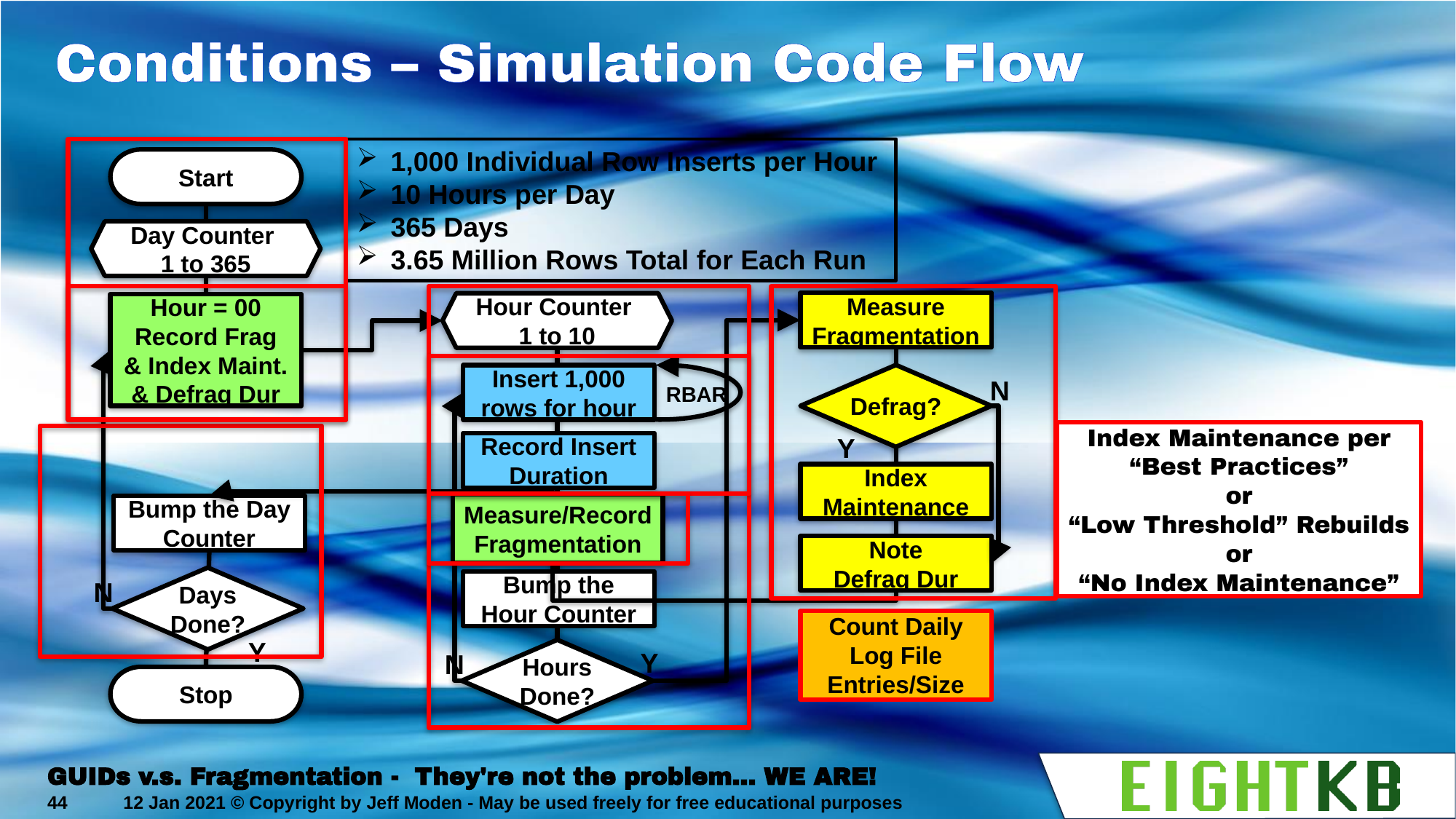

# Conditions – Simulation Code Flow

1,000 Individual Row Inserts per Hour
10 Hours per Day
365 Days
3.65 Million Rows Total for Each Run
Start
Day Counter
1 to 365

Measure
Fragmentation
Hour Counter
1 to 10
Hour = 00
Record Frag
& Index Maint.
& Defrag Dur

Defrag?

Insert 1,000 rows for hour
N
RBAR
Index Maintenance per
“Best Practices”
or
“Low Threshold” Rebuilds
or
“No Index Maintenance”

Y
Record Insert Duration
Index
Maintenance

Measure/Record
Fragmentation
Bump the Day Counter
Note
Defrag Dur
Days Done?
N
Bump the Hour Counter
Count Daily
Log File
Entries/Size
Y
Hours Done?
Y
N
Stop
GUIDs v.s. Fragmentation -  They're not the problem... WE ARE!
44
12 Jan 2021 © Copyright by Jeff Moden - May be used freely for free educational purposes